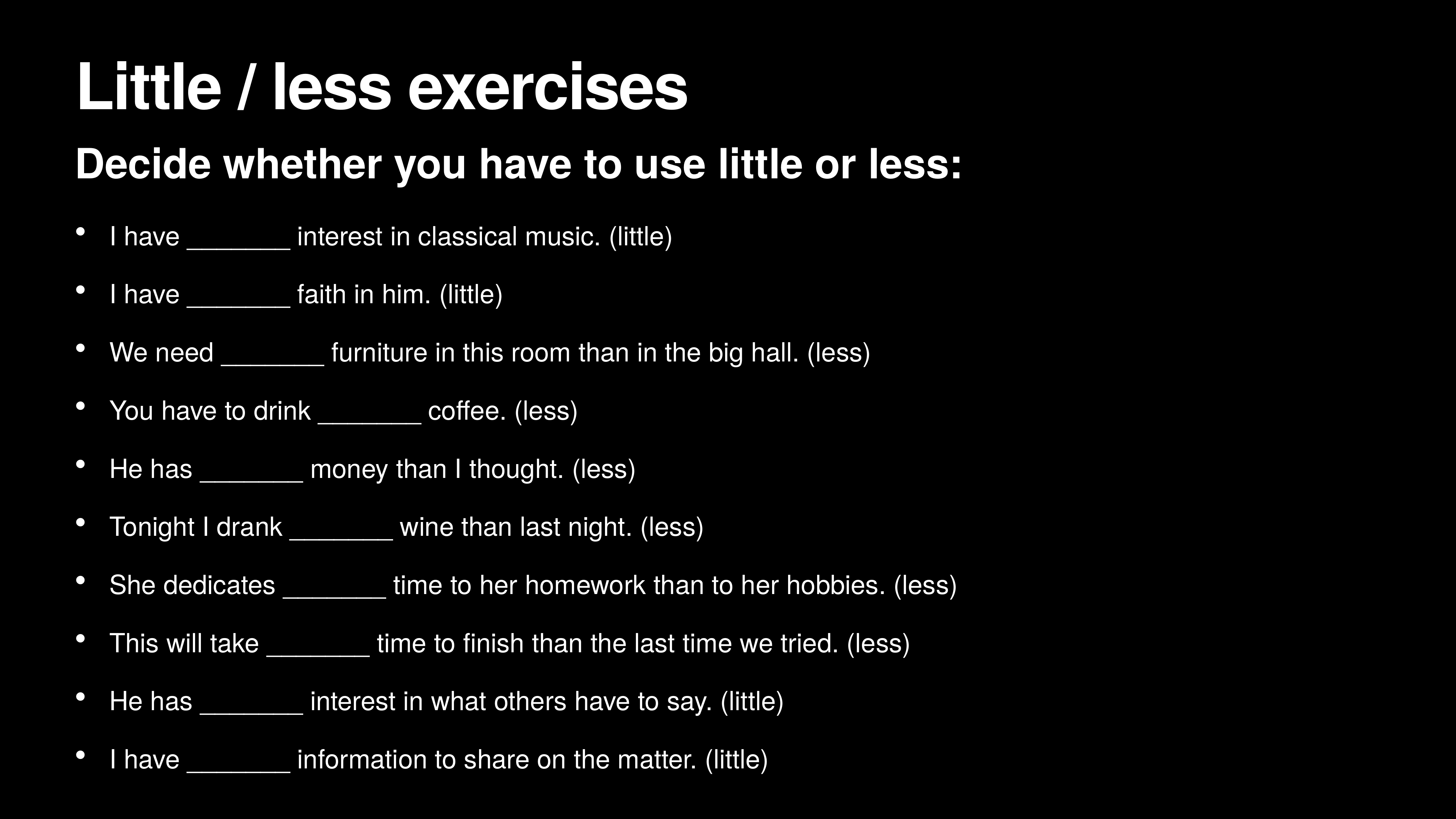

# Little / less exercises
Decide whether you have to use little or less:
I have _______ interest in classical music. (little)
I have _______ faith in him. (little)
We need _______ furniture in this room than in the big hall. (less)
You have to drink _______ coffee. (less)
He has _______ money than I thought. (less)
Tonight I drank _______ wine than last night. (less)
She dedicates _______ time to her homework than to her hobbies. (less)
This will take _______ time to finish than the last time we tried. (less)
He has _______ interest in what others have to say. (little)
I have _______ information to share on the matter. (little)